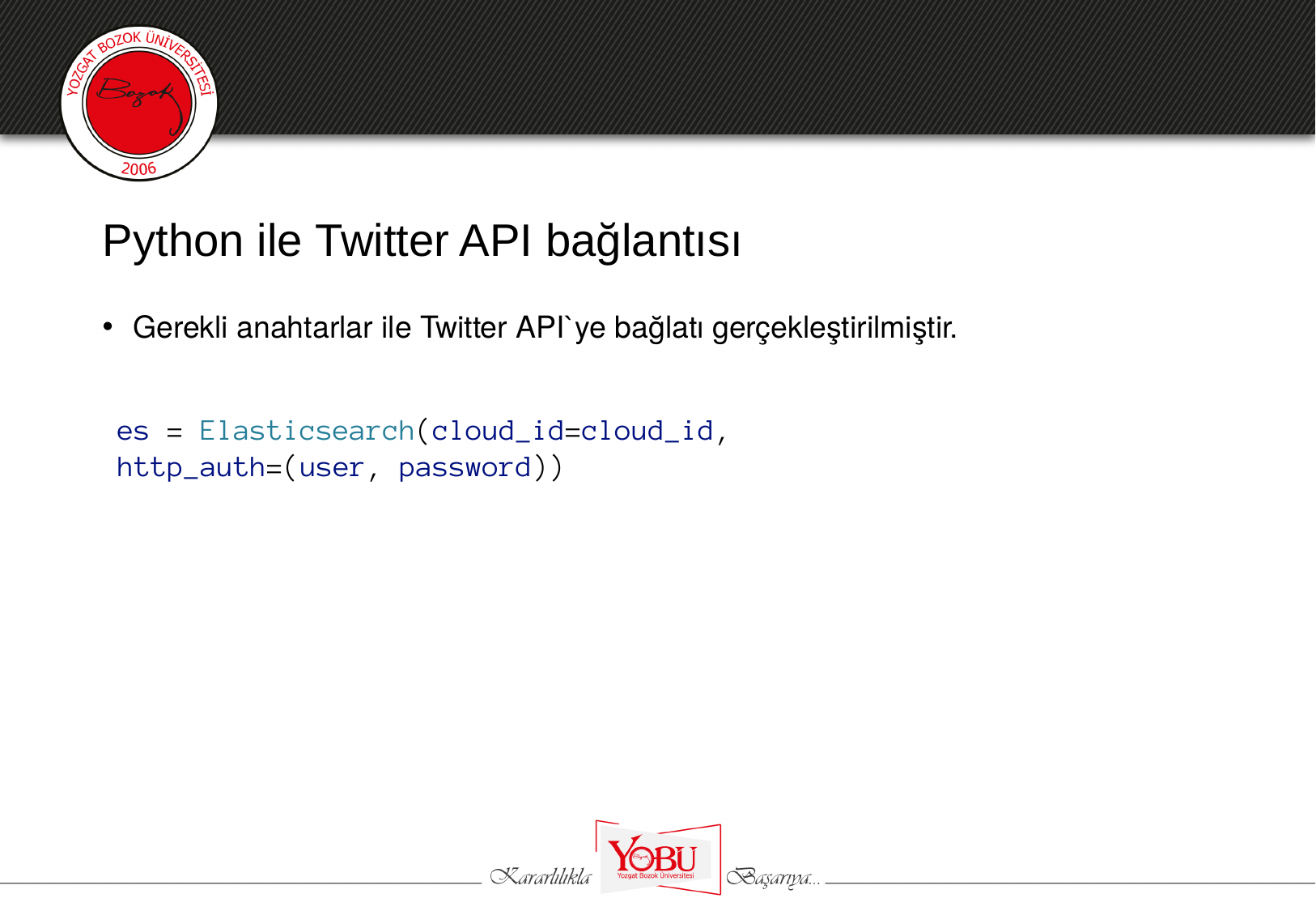

# Python ile Twitter API bağlantısı
Gerekli anahtarlar ile Twitter API`ye bağlatı gerçekleştirilmiştir.

es = Elasticsearch(cloud_id=cloud_id, http_auth=(user, password))